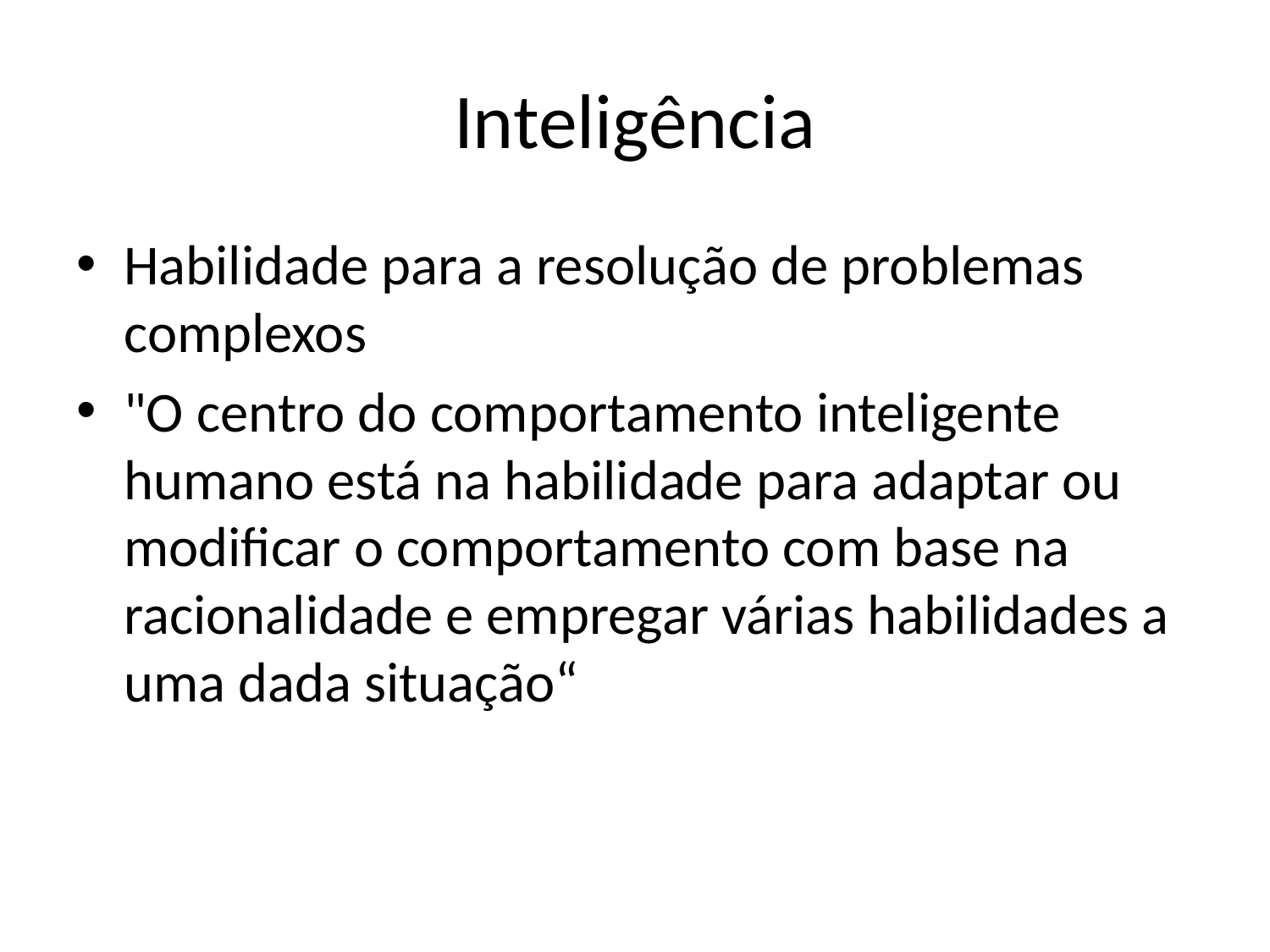

# Inteligência
Habilidade para a resolução de problemas complexos
"O centro do comportamento inteligente humano está na habilidade para adaptar ou modificar o comportamento com base na racionalidade e empregar várias habilidades a uma dada situação“